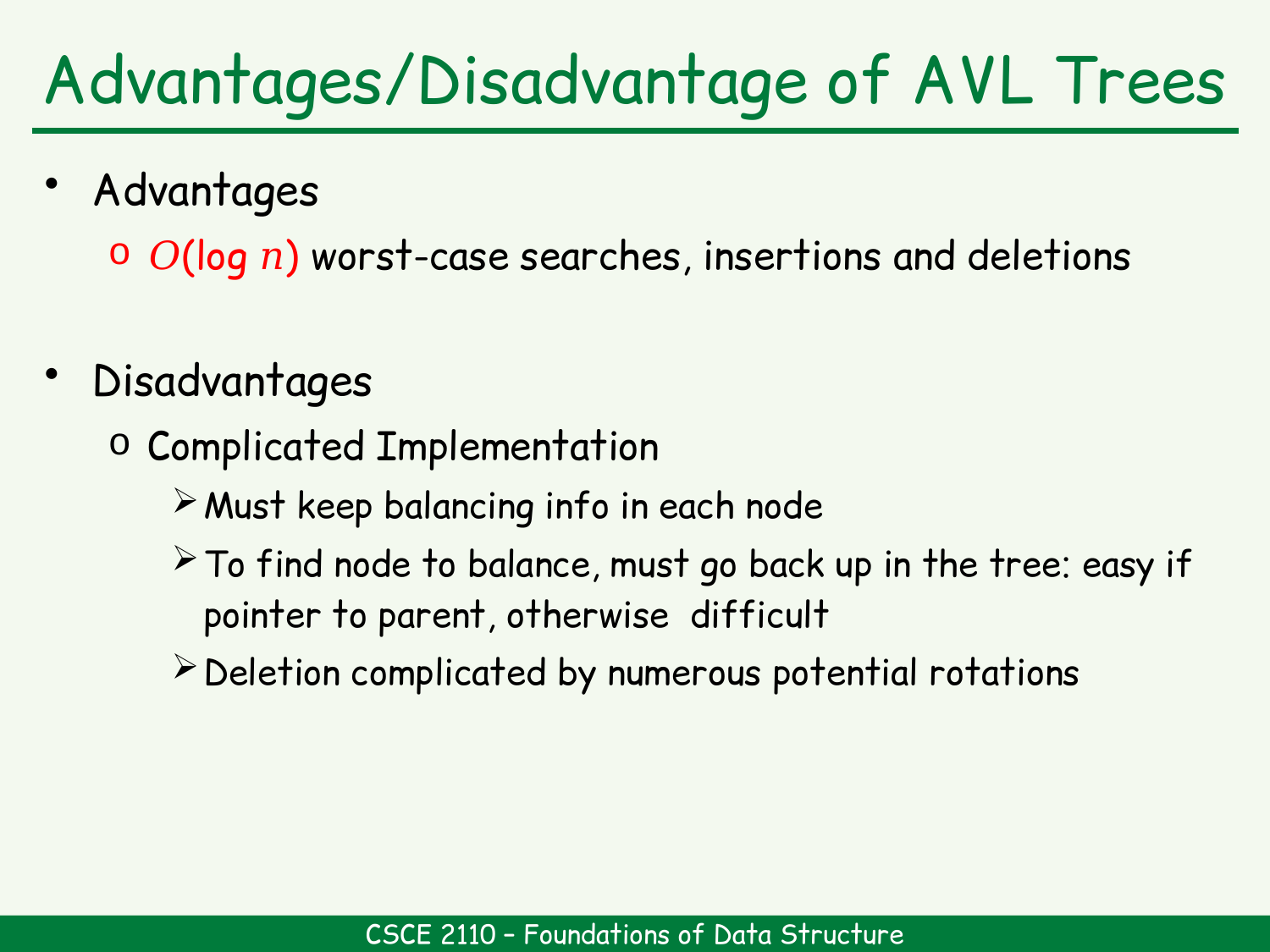

Advantages/Disadvantage of AVL Trees
Advantages
𝑂(log 𝑛) worst-case searches, insertions and deletions

Disadvantages
Complicated Implementation
Must keep balancing info in each node
To find node to balance, must go back up in the tree: easy if pointer to parent, otherwise  difficult
Deletion complicated by numerous potential rotations